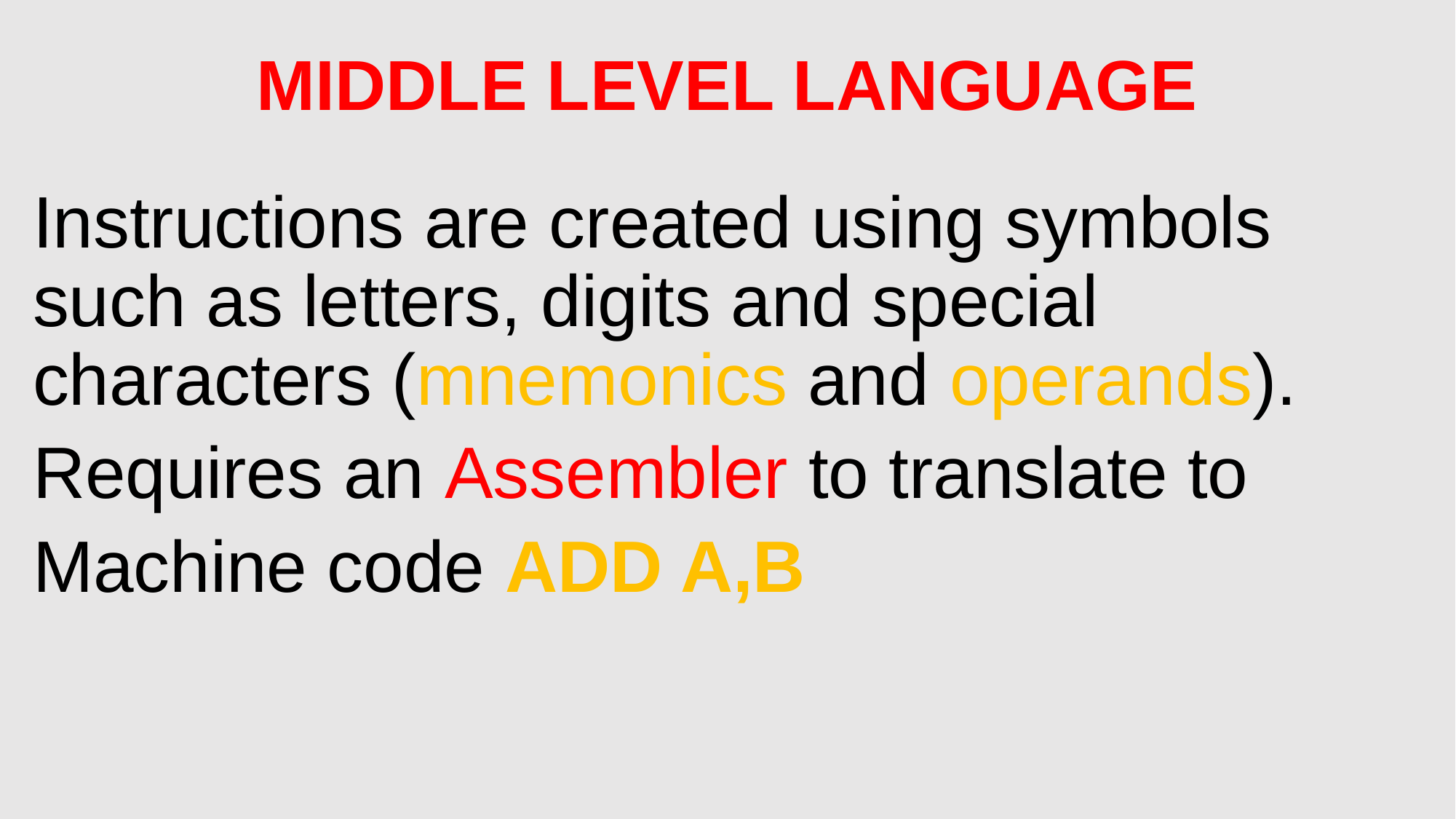

# MIDDLE LEVEL LANGUAGE
Instructions are created using symbols such as letters, digits and special characters (mnemonics and operands).
Requires an Assembler to translate to
Machine code ADD A,B